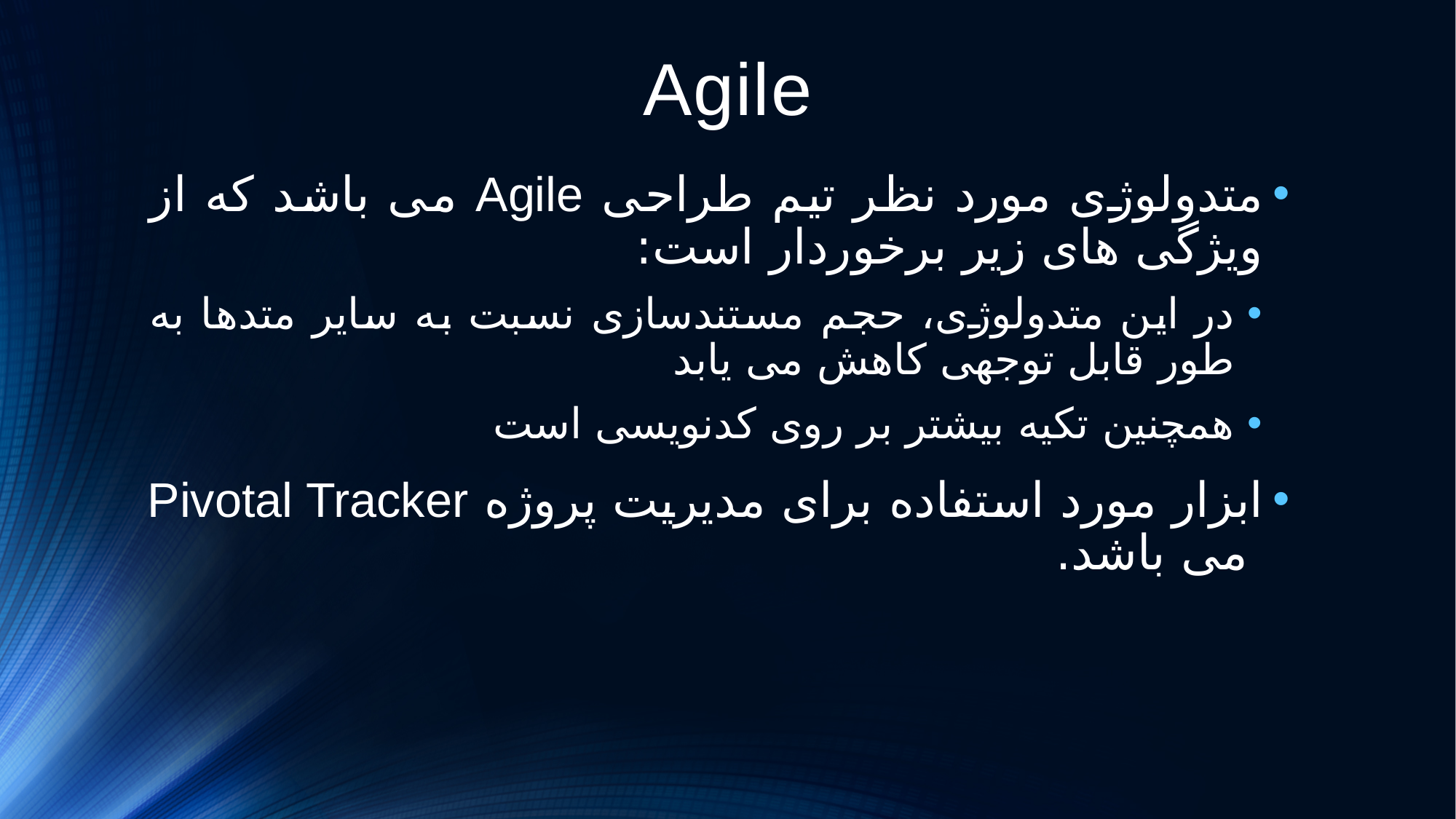

# Agile
متدولوژی مورد نظر تیم طراحی Agile می باشد که از ویژگی های زیر برخوردار است:
در این متدولوژی، حجم مستندسازی نسبت به سایر متدها به طور قابل توجهی کاهش می یابد
همچنین تکیه بیشتر بر روی کدنویسی است
ابزار مورد استفاده برای مدیریت پروژه Pivotal Tracker  می باشد.